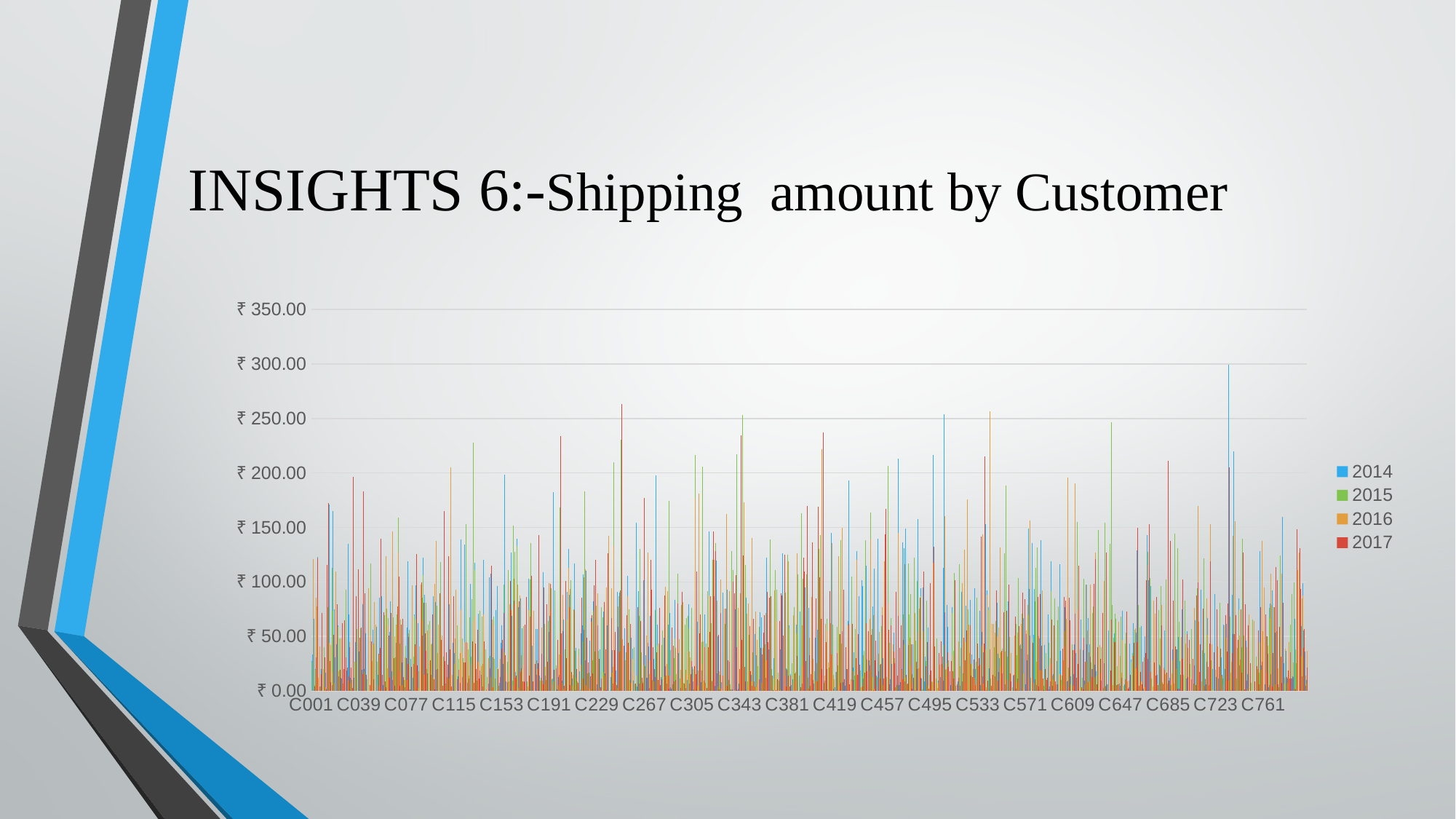

# INSIGHTS 6:-Shipping  amount by Customer

### Chart

| Category | 2014 | 2015 | 2016 | 2017 |
|---|---|---|---|---|
| C001 | 27.23 | 26.55 | 0.5 | None |
| C002 | 33.29 | 2.38 | 121.19 | None |
| C003 | 65.88 | 0.7 | 5.2 | 4.0 |
| C004 | 19.76 | 19.35 | 85.54 | 30.5 |
| C005 | 31.46 | 19.33 | 77.55 | 121.38 |
| C006 | 122.73 | 2.01 | 11.89 | None |
| C007 | None | None | 40.7 | 3.99 |
| C008 | None | 3.92 | None | 15.49 |
| C009 | 19.99 | None | 4.99 | 71.39 |
| C010 | None | None | 20.35 | None |
| C011 | 5.99 | 40.36 | 3.49 | 30.81 |
| C012 | 17.02 | 1.99 | 3.68 | 0.99 |
| C013 | 2.19 | 104.34 | 7.95 | 115.33 |
| C014 | 66.63 | 76.62 | 5.51 | 172.25 |
| C015 | 171.07 | None | 44.18 | 27.55 |
| C016 | None | None | 42.33 | 8.18 |
| C017 | None | 113.0 | 17.68 | 5.63 |
| C018 | 165.0 | 73.48 | 5.09 | 51.13 |
| C019 | 74.61 | 7.62 | None | None |
| C020 | 30.8 | 7.2 | 109.44 | None |
| C021 | 42.99 | 20.39 | 5.0 | 79.73 |
| C022 | 60.41 | 58.59 | 17.85 | 13.08 |
| C023 | 5.69 | 48.2 | None | 19.49 |
| C024 | 3.5 | 9.03 | 47.81 | 11.89 |
| C025 | 11.22 | None | 12.21 | 62.19 |
| C026 | None | 6.44 | 5.12 | 20.28 |
| C027 | 5.47 | None | 1.49 | 64.78 |
| C028 | None | 92.8 | 14.72 | 30.43 |
| C029 | 18.81 | None | 7.17 | 21.09 |
| C030 | 135.25 | 9.78 | 9.52 | 13.24 |
| C031 | 69.89 | None | 44.51 | 40.06 |
| C032 | 12.27 | 7.45 | None | 21.28 |
| C033 | None | 10.33 | None | 2.77 |
| C034 | 41.33 | 10.37 | 3.97 | 196.14 |
| C035 | 12.06 | 26.71 | 10.48 | None |
| C036 | 44.96 | 26.47 | None | 87.12 |
| C037 | None | 56.95 | None | None |
| C038 | None | 50.39 | 11.55 | 111.8 |
| C039 | 36.09 | None | 19.99 | 48.8 |
| C040 | 23.62 | 57.27 | 1.0 | 58.2 |
| C041 | 19.56 | None | None | 15.25 |
| C042 | 79.49 | 5.26 | None | 182.91 |
| C043 | 19.99 | 17.96 | None | 89.37 |
| C044 | 53.03 | None | 0.99 | 14.46 |
| C045 | 10.39 | 10.78 | None | None |
| C046 | None | 11.22 | 94.51 | None |
| C047 | None | None | 4.0 | 5.57 |
| C048 | 73.93 | 116.65 | 50.82 | 45.51 |
| C049 | None | 21.18 | 27.57 | None |
| C050 | 56.14 | 42.56 | 43.36 | 10.58 |
| C051 | 32.41 | 20.47 | 81.58 | None |
| C052 | None | None | 60.89 | None |
| C053 | 59.04 | 26.84 | 5.77 | None |
| C054 | 14.7 | None | 31.47 | 33.86 |
| C055 | 85.36 | 33.64 | 4.0 | 39.49 |
| C056 | None | None | None | 139.6 |
| C057 | 87.11 | 1.1 | 12.48 | 14.43 |
| C058 | 5.2 | None | 49.16 | 72.46 |
| C059 | 52.3 | 69.77 | 3.62 | 8.64 |
| C060 | 3.3 | 6.5 | 123.48 | 3.68 |
| C061 | 32.69 | 75.6 | 20.86 | None |
| C062 | 45.51 | 67.09 | 60.2 | 50.51 |
| C063 | 54.17 | None | None | 12.28 |
| C064 | 82.43 | 22.75 | 23.32 | 71.75 |
| C065 | 18.18 | None | 146.5 | 9.74 |
| C066 | 67.06 | 67.53 | 13.06 | 30.0 |
| C067 | 22.68 | 5.26 | 50.12 | 5.0 |
| C068 | 9.07 | 30.68 | 60.59 | 44.41 |
| C069 | None | 70.2 | None | 77.51 |
| C070 | 2.98 | 158.87 | 127.28 | 104.76 |
| C071 | None | 43.56 | 18.12 | 4.96 |
| C072 | 28.49 | 65.42 | None | 61.02 |
| C073 | 25.76 | None | 5.5 | 66.37 |
| C074 | 1.99 | None | None | 12.62 |
| C075 | None | 10.15 | 30.52 | 3.14 |
| C076 | 5.03 | 41.14 | None | 30.0 |
| C077 | 58.12 | None | 9.98 | 24.49 |
| C078 | 119.08 | 20.98 | 52.56 | 49.65 |
| C079 | 21.19 | 56.44 | None | 1.25 |
| C080 | 29.61 | None | None | 21.85 |
| C081 | 11.63 | None | 96.75 | None |
| C082 | 11.85 | 31.51 | 0.99 | 24.85 |
| C083 | 69.92 | 68.71 | 1.99 | 42.49 |
| C084 | 97.04 | 65.24 | 40.99 | 125.48 |
| C085 | 63.07 | None | 3.97 | 23.09 |
| C086 | 62.12 | 2.5 | 17.98 | None |
| C087 | 5.37 | 2.5 | 40.86 | None |
| C088 | 22.26 | 91.07 | 97.73 | 99.79 |
| C089 | 49.82 | 85.39 | 64.7 | 51.09 |
| C090 | 121.95 | 106.04 | 50.25 | 80.97 |
| C091 | 88.51 | 12.74 | 14.85 | 52.79 |
| C092 | 0.8 | 80.75 | 31.15 | 36.56 |
| C093 | 6.27 | 19.99 | 55.17 | 16.06 |
| C094 | 19.99 | 61.01 | None | None |
| C095 | 13.99 | 64.15 | 56.95 | 27.98 |
| C096 | 10.09 | 10.92 | 43.08 | 14.41 |
| C097 | 8.08 | 43.55 | 44.7 | 70.33 |
| C098 | 87.1 | 12.45 | None | 10.86 |
| C099 | 34.2 | None | 98.13 | 1.39 |
| C100 | 81.35 | 115.0 | 137.54 | 19.11 |
| C101 | 71.42 | 78.01 | 34.48 | 19.99 |
| C102 | 19.99 | 7.96 | 60.67 | None |
| C103 | None | 1.99 | 3.06 | 89.3 |
| C104 | None | 118.02 | 4.0 | 46.59 |
| C105 | 35.74 | 13.51 | 50.86 | 4.81 |
| C106 | 12.62 | 31.72 | None | 165.29 |
| C107 | 45.53 | 18.31 | None | 27.53 |
| C108 | 6.5 | 6.17 | 17.06 | 35.16 |
| C109 | None | None | 13.01 | 24.25 |
| C110 | None | None | 15.66 | 123.61 |
| C111 | 79.53 | 11.42 | 35.0 | 37.83 |
| C112 | 28.13 | 45.55 | 205.19 | 4.0 |
| C113 | 4.98 | None | 14.59 | None |
| C114 | 44.15 | 7.86 | 5.01 | 87.18 |
| C115 | 34.69 | 24.49 | 47.99 | None |
| C116 | 15.67 | 35.37 | 93.0 | None |
| C117 | None | 60.0 | None | 10.96 |
| C118 | 13.18 | 29.6 | 2.99 | 19.65 |
| C119 | None | None | 35.0 | 7.56 |
| C120 | 139.26 | 3.9 | 74.45 | None |
| C121 | None | 47.92 | 36.27 | 12.72 |
| C122 | 6.85 | 30.28 | 5.21 | 26.34 |
| C123 | 134.22 | 23.88 | 45.02 | 26.36 |
| C124 | 119.88 | 153.32 | 19.55 | 44.83 |
| C125 | None | 32.26 | 43.83 | 7.23 |
| C126 | None | 38.1 | 13.94 | 11.23 |
| C127 | None | 67.19 | 27.1 | None |
| C128 | 98.16 | 31.56 | 24.31 | None |
| C129 | 16.41 | 84.48 | 6.13 | 45.53 |
| C130 | 118.13 | 227.99 | 63.91 | 7.67 |
| C131 | 117.81 | 110.82 | 69.1 | 43.38 |
| C132 | 7.37 | 1.49 | 5.2 | 19.99 |
| C133 | 8.63 | 9.45 | 41.64 | 56.37 |
| C134 | 70.49 | 1.49 | 26.45 | 11.34 |
| C135 | None | 73.75 | 22.8 | 18.86 |
| C136 | None | None | 22.99 | 14.7 |
| C137 | None | 67.96 | 24.82 | 3.87 |
| C138 | 120.17 | None | 69.88 | 45.49 |
| C139 | 24.39 | None | None | None |
| C140 | 19.99 | 38.32 | 1.38 | None |
| C141 | None | 12.84 | 3.28 | None |
| C142 | None | 1.49 | 29.76 | 6.68 |
| C143 | 104.33 | 32.16 | 28.14 | 20.42 |
| C144 | 107.26 | 13.01 | 75.38 | 115.2 |
| C145 | None | 4.5 | 65.56 | 3.37 |
| C146 | 30.49 | 68.01 | 60.2 | None |
| C147 | 9.7 | 29.17 | 11.25 | None |
| C148 | 73.96 | None | None | None |
| C149 | 96.36 | 21.64 | None | 19.99 |
| C150 | None | 5.0 | 1.6 | None |
| C151 | 7.4 | None | 29.48 | 13.01 |
| C152 | 44.41 | None | None | 38.86 |
| C153 | 60.43 | 19.99 | 8.99 | 46.99 |
| C154 | 24.99 | 97.86 | 14.32 | 71.81 |
| C155 | 198.76 | 35.21 | 9.54 | 32.47 |
| C156 | 8.99 | None | 0.5 | None |
| C157 | None | 26.84 | 15.93 | 7.78 |
| C158 | 39.98 | 110.7 | 8.72 | None |
| C159 | 6.35 | 4.2 | 79.47 | 101.07 |
| C160 | 126.95 | 16.72 | 12.36 | 74.28 |
| C161 | 68.98 | 9.35 | 4.48 | None |
| C162 | 84.69 | 151.76 | 102.82 | 82.6 |
| C163 | 21.98 | 127.3 | 79.44 | 12.33 |
| C164 | 17.65 | None | None | 14.14 |
| C165 | 139.32 | 132.7 | 97.72 | None |
| C166 | 76.85 | 2.56 | 20.46 | 82.2 |
| C167 | 79.35 | None | 87.3 | 17.18 |
| C168 | 85.16 | 13.99 | 32.62 | 20.74 |
| C169 | 57.28 | 20.37 | 1.99 | 8.99 |
| C170 | 3.3 | 59.25 | 23.98 | 8.13 |
| C171 | 8.99 | None | 10.16 | 60.72 |
| C172 | None | None | None | 86.12 |
| C173 | 1.99 | 8.79 | 3.99 | None |
| C174 | 102.87 | 67.64 | 74.35 | 14.3 |
| C175 | None | 102.42 | 0.5 | 68.07 |
| C176 | 13.85 | 135.41 | 5.76 | 105.41 |
| C177 | 41.33 | None | None | 8.59 |
| C178 | 23.68 | 10.72 | 73.47 | None |
| C179 | None | None | None | 24.49 |
| C180 | 57.05 | None | 28.18 | 14.72 |
| C181 | 56.73 | 5.58 | 19.99 | 25.48 |
| C182 | 5.0 | 8.6 | 10.12 | 143.18 |
| C183 | 13.99 | None | 9.18 | None |
| C184 | None | 11.93 | 58.19 | 34.2 |
| C185 | 2.87 | None | 9.69 | 5.72 |
| C186 | 108.69 | 18.99 | 29.63 | 94.58 |
| C187 | 14.1 | 61.21 | 21.95 | 14.03 |
| C188 | 8.99 | None | 10.12 | 79.71 |
| C189 | None | 5.33 | 8.36 | 26.48 |
| C190 | 4.95 | 64.17 | 98.75 | 54.02 |
| C191 | 68.69 | None | 54.69 | 98.2 |
| C192 | 9.2 | 94.47 | 74.42 | None |
| C193 | 10.46 | 11.16 | 5.97 | None |
| C194 | 182.63 | 8.99 | None | 19.26 |
| C195 | 20.33 | 91.93 | None | None |
| C196 | 14.14 | 23.13 | None | 20.45 |
| C197 | 1.39 | None | None | 46.59 |
| C198 | 12.93 | 5.3 | 33.58 | 14.44 |
| C199 | 114.08 | 168.34 | 24.0 | 233.61 |
| C200 | None | None | 1.25 | 52.67 |
| C201 | 9.24 | 7.37 | 88.5 | 54.95 |
| C202 | 65.53 | None | 1.82 | 4.51 |
| C203 | 1.99 | 37.96 | 6.28 | 100.63 |
| C204 | 8.39 | None | 4.72 | 30.34 |
| C205 | 90.79 | 65.43 | None | None |
| C206 | 130.56 | 5.87 | 112.9 | 77.1 |
| C207 | 88.2 | 16.21 | 93.65 | 5.66 |
| C208 | 72.17 | 101.71 | 16.6 | 17.48 |
| C209 | 11.59 | 4.39 | 14.76 | None |
| C210 | 35.84 | 74.94 | None | 74.01 |
| C211 | 116.64 | 36.72 | 5.22 | 0.7 |
| C212 | 39.38 | 11.98 | 5.33 | 20.1 |
| C213 | 2.05 | 8.51 | None | 7.42 |
| C214 | None | 38.83 | 32.48 | None |
| C215 | 17.85 | None | 1.25 | None |
| C216 | 52.9 | 23.76 | 78.31 | 85.63 |
| C217 | 60.38 | 45.33 | 2.77 | 11.37 |
| C218 | 107.12 | 47.02 | 103.93 | 56.02 |
| C219 | 7.18 | 182.88 | 111.37 | 28.16 |
| C220 | 110.34 | None | 5.28 | 48.55 |
| C221 | None | 16.28 | None | 26.3 |
| C222 | 19.75 | 16.41 | 2.99 | None |
| C223 | 46.19 | 2.03 | 1.49 | 13.49 |
| C224 | 66.7 | 18.2 | 63.68 | 69.67 |
| C225 | 37.71 | 28.3 | 6.71 | 16.16 |
| C226 | 81.92 | 73.65 | 89.38 | 97.23 |
| C227 | None | 35.83 | 42.07 | 120.45 |
| C228 | 22.49 | 78.36 | 11.53 | None |
| C229 | 5.83 | 7.25 | 89.3 | 59.98 |
| C230 | 11.25 | 36.61 | 10.07 | 29.45 |
| C231 | 38.41 | 1.23 | 1.49 | 3.3 |
| C232 | 18.04 | 76.71 | 8.95 | 11.61 |
| C233 | None | 67.18 | 13.18 | None |
| C234 | 73.05 | 17.42 | 10.05 | 81.24 |
| C235 | 16.17 | 13.99 | None | 37.93 |
| C236 | 22.82 | None | 94.7 | 0.7 |
| C237 | 60.2 | None | None | 125.95 |
| C238 | 6.15 | 8.33 | 142.62 | None |
| C239 | None | 0.94 | None | None |
| C240 | 12.59 | 24.01 | 94.02 | 66.58 |
| C241 | 37.19 | 16.9 | 21.8 | 6.64 |
| C242 | 36.61 | 209.7 | 133.16 | 37.18 |
| C243 | None | 25.25 | None | 54.19 |
| C244 | 18.9 | 8.32 | None | 5.16 |
| C245 | 91.05 | 2.5 | 77.22 | 58.51 |
| C246 | 61.26 | 15.75 | 86.7 | 35.99 |
| C247 | 90.12 | None | 5.94 | 92.27 |
| C248 | 51.37 | 230.76 | 170.22 | 263.18 |
| C249 | 47.73 | 3.5 | 47.72 | None |
| C250 | 29.84 | 26.7 | None | 41.47 |
| C251 | 57.47 | 17.08 | 28.27 | None |
| C252 | 33.07 | 35.73 | None | 69.18 |
| C253 | 105.85 | 37.81 | 87.2 | 44.3 |
| C254 | 26.97 | 74.64 | 40.97 | None |
| C255 | 4.0 | 10.28 | 48.17 | 61.76 |
| C256 | 48.95 | 5.99 | 7.24 | None |
| C257 | 39.06 | 6.38 | 29.19 | None |
| C258 | 9.47 | 40.39 | 17.48 | None |
| C259 | None | 6.47 | 4.98 | 6.89 |
| C260 | 154.5 | 13.99 | None | None |
| C261 | 3.8 | 1.99 | 34.35 | 77.09 |
| C262 | 91.69 | 68.76 | 2.99 | 6.72 |
| C263 | 129.54 | 130.45 | 11.47 | 63.96 |
| C264 | 11.1 | 35.51 | None | 11.86 |
| C265 | None | 7.92 | None | 6.62 |
| C266 | 101.69 | 24.19 | 59.16 | 177.36 |
| C267 | None | 23.04 | 21.03 | None |
| C268 | 32.64 | 19.99 | 50.57 | 11.85 |
| C269 | 12.06 | 63.05 | 126.87 | 44.0 |
| C270 | 40.82 | None | 15.73 | 2.74 |
| C271 | 68.84 | 22.75 | 27.78 | 119.96 |
| C272 | 35.58 | 15.16 | 2.5 | 92.66 |
| C273 | None | 10.23 | None | 40.01 |
| C274 | 29.18 | 8.83 | None | 19.99 |
| C275 | 51.76 | 74.07 | 2.99 | 12.98 |
| C276 | 197.6 | None | None | 35.58 |
| C277 | 60.56 | 41.4 | 4.08 | 9.87 |
| C278 | 26.04 | 11.54 | 43.75 | 76.45 |
| C279 | 40.35 | None | 3.5 | 5.6 |
| C280 | 12.71 | 42.0 | 3.99 | 10.43 |
| C281 | 22.17 | 55.43 | None | None |
| C282 | 48.98 | 5.74 | 13.28 | 87.31 |
| C283 | None | 5.37 | 95.87 | 22.85 |
| C284 | None | 13.99 | 24.49 | 6.47 |
| C285 | None | 5.01 | 91.29 | 13.99 |
| C286 | 60.86 | 174.28 | 19.84 | 1.99 |
| C287 | 71.16 | 37.53 | 14.04 | 3.37 |
| C288 | 1.99 | None | 2.99 | 58.0 |
| C289 | None | 6.22 | None | 41.12 |
| C290 | None | 30.29 | 0.81 | 8.98 |
| C291 | 83.67 | 48.14 | 39.48 | 9.71 |
| C292 | None | 15.45 | None | None |
| C293 | None | 107.28 | 48.01 | 80.31 |
| C294 | 34.9 | 1.99 | 47.78 | None |
| C295 | None | 11.21 | 19.46 | 2.85 |
| C296 | 20.63 | 78.63 | 11.7 | 90.7 |
| C297 | 24.0 | 7.57 | 81.65 | None |
| C298 | 1.48 | 7.67 | None | 6.97 |
| C299 | 24.49 | 60.61 | 19.5 | 2.5 |
| C300 | 15.02 | 66.52 | 15.56 | None |
| C301 | 10.21 | 68.94 | 36.02 | None |
| C302 | 79.6 | 57.39 | 36.34 | 6.75 |
| C303 | None | 15.68 | 30.88 | 15.33 |
| C304 | 11.09 | 76.33 | None | 27.52 |
| C305 | 22.09 | 19.99 | 11.88 | 8.99 |
| C306 | None | 1.5 | 7.18 | 22.65 |
| C307 | 24.58 | 216.77 | 176.41 | 15.67 |
| C308 | 10.19 | 62.58 | 6.5 | 109.4 |
| C309 | 63.67 | 4.79 | 18.53 | None |
| C310 | 44.47 | 9.98 | 180.99 | 52.8 |
| C311 | 13.99 | 52.2 | None | 70.41 |
| C312 | 8.1 | 45.04 | 24.86 | 18.99 |
| C313 | 140.45 | 205.78 | 45.34 | None |
| C314 | None | 7.18 | 9.68 | 39.82 |
| C315 | 70.04 | 7.08 | 6.67 | None |
| C316 | 2.5 | 43.32 | None | 2.5 |
| C317 | None | 91.62 | 16.84 | 40.3 |
| C318 | 146.63 | 19.99 | 87.36 | 53.9 |
| C319 | 41.22 | 19.99 | 41.57 | 86.75 |
| C320 | 24.93 | 62.32 | 9.58 | 9.03 |
| C321 | None | 120.11 | None | 146.13 |
| C322 | 20.44 | 88.37 | 120.3 | 86.84 |
| C323 | 4.98 | 135.63 | 33.34 | 128.42 |
| C324 | 119.36 | None | 82.73 | 15.86 |
| C325 | 49.83 | 4.0 | None | 51.28 |
| C326 | None | 6.83 | 17.86 | 1.49 |
| C327 | None | 15.01 | 102.36 | 71.24 |
| C328 | 8.23 | None | 1.99 | None |
| C329 | 90.38 | 8.99 | None | 13.89 |
| C330 | None | 10.98 | 75.78 | None |
| C331 | 14.0 | 61.74 | 23.68 | 75.53 |
| C332 | 44.24 | 101.6 | 162.22 | 4.98 |
| C333 | 92.85 | 1.99 | None | 28.28 |
| C334 | 0.5 | 9.99 | 91.67 | 26.5 |
| C335 | 0.99 | 6.22 | None | 1.34 |
| C336 | None | 128.32 | None | None |
| C337 | 1.49 | 111.02 | None | 100.42 |
| C338 | None | None | None | 89.72 |
| C339 | 75.05 | None | 0.5 | 106.21 |
| C340 | 45.75 | 217.17 | 3.46 | 40.15 |
| C341 | 0.5 | None | 76.46 | 1.99 |
| C342 | 6.99 | None | None | 20.35 |
| C343 | None | 43.57 | 89.85 | 234.53 |
| C344 | 18.98 | 2.99 | 8.86 | 46.77 |
| C345 | 24.49 | 253.26 | 76.61 | 124.29 |
| C346 | 107.0 | 27.95 | 173.08 | 22.14 |
| C347 | 93.67 | 115.4 | 6.16 | 8.99 |
| C348 | 85.59 | None | 70.83 | None |
| C349 | 5.89 | 8.68 | 80.14 | None |
| C350 | None | 51.51 | 4.86 | 59.6 |
| C351 | None | 2.79 | 13.33 | 17.84 |
| C352 | 14.67 | 8.93 | 140.2 | 5.0 |
| C353 | 14.15 | 35.58 | 8.34 | 66.13 |
| C354 | None | None | 8.46 | 3.85 |
| C355 | 52.42 | 10.48 | 72.81 | None |
| C356 | 33.0 | 3.52 | 46.73 | None |
| C357 | None | 22.86 | 5.83 | None |
| C358 | 32.14 | 58.83 | 2.5 | 11.02 |
| C359 | 72.44 | None | 25.54 | 39.15 |
| C360 | 67.74 | 7.37 | 33.17 | 33.31 |
| C361 | None | None | 39.61 | 53.43 |
| C362 | 9.58 | 33.24 | 11.35 | 69.18 |
| C363 | 34.52 | 42.48 | 71.71 | 11.99 |
| C364 | 122.28 | None | 28.39 | 90.61 |
| C365 | None | 15.76 | None | 44.8 |
| C366 | 38.25 | None | 4.99 | 85.6 |
| C367 | 88.36 | 138.99 | 26.77 | 86.86 |
| C368 | 5.81 | 19.99 | None | 14.36 |
| C369 | 1.35 | None | None | 0.7 |
| C370 | 29.87 | 11.36 | 92.5 | None |
| C371 | 39.9 | 110.93 | 5.45 | 0.7 |
| C372 | 4.69 | 93.01 | 64.0 | 10.54 |
| C373 | 6.5 | 16.52 | 0.49 | None |
| C374 | None | 9.25 | None | 64.06 |
| C375 | 38.29 | 1.49 | None | 89.25 |
| C376 | None | 4.5 | 54.31 | 87.51 |
| C377 | 126.03 | 10.38 | None | 51.12 |
| C378 | None | None | 102.12 | 124.81 |
| C379 | 36.61 | 90.34 | 13.98 | 4.32 |
| C380 | 20.89 | 19.97 | None | 19.7 |
| C381 | 5.33 | 124.71 | 118.62 | 14.25 |
| C382 | 60.25 | 57.56 | 13.01 | 3.99 |
| C383 | 15.52 | None | None | 13.99 |
| C384 | 5.5 | 25.61 | 7.4 | None |
| C385 | 10.66 | None | 69.64 | None |
| C386 | 15.58 | 76.92 | 2.5 | 16.08 |
| C387 | None | 17.13 | 9.45 | None |
| C388 | 60.53 | 52.77 | 126.18 | 32.04 |
| C389 | 39.17 | 107.11 | None | None |
| C390 | None | 1.92 | 14.3 | 1.0 |
| C391 | 73.02 | None | None | 3.6 |
| C392 | 43.38 | 163.13 | 60.0 | 6.83 |
| C393 | 32.45 | 102.65 | 22.88 | 122.12 |
| C394 | 56.19 | 27.88 | 54.31 | 109.52 |
| C395 | 95.06 | 13.64 | None | 27.36 |
| C396 | 94.59 | 107.21 | 11.51 | 169.63 |
| C397 | 8.85 | 7.44 | 11.99 | 1.99 |
| C398 | 76.06 | 13.8 | 48.71 | 32.45 |
| C399 | None | 5.03 | None | 15.53 |
| C400 | 20.38 | None | 86.52 | 136.13 |
| C401 | 26.24 | 29.72 | 28.41 | 9.83 |
| C402 | 6.5 | 18.06 | 6.05 | None |
| C403 | 49.0 | 9.46 | 43.74 | 84.8 |
| C404 | None | 1.99 | 25.51 | 8.37 |
| C405 | 56.46 | 127.85 | 52.01 | 169.14 |
| C406 | 20.3 | 130.47 | 96.57 | 103.99 |
| C407 | 8.99 | 142.83 | 15.11 | 66.13 |
| C408 | 59.03 | None | 221.76 | 19.99 |
| C409 | 0.99 | 27.53 | None | 237.25 |
| C410 | None | 7.37 | 13.74 | 9.49 |
| C411 | 11.42 | None | 61.63 | 44.48 |
| C412 | 2.83 | 65.86 | 55.73 | 19.99 |
| C413 | None | 1.43 | 26.22 | None |
| C414 | 18.7 | 21.68 | 1.49 | 91.52 |
| C415 | 28.94 | 39.56 | 62.22 | 33.3 |
| C416 | 145.09 | 4.97 | 135.55 | None |
| C417 | None | 61.0 | 14.49 | 1.99 |
| C418 | None | 8.96 | 10.51 | None |
| C419 | 3.3 | None | 17.36 | None |
| C420 | 17.44 | 58.87 | 37.46 | 34.7 |
| C421 | None | 23.69 | 123.61 | None |
| C422 | 25.49 | 51.94 | 4.8 | 51.93 |
| C423 | 3.6 | 138.22 | None | 7.07 |
| C424 | 10.63 | 43.42 | 149.67 | 54.83 |
| C425 | 7.96 | None | None | 92.97 |
| C426 | 28.17 | None | 5.92 | 11.03 |
| C427 | 4.9 | 8.99 | 4.86 | 39.95 |
| C428 | 20.37 | None | 4.47 | 20.1 |
| C429 | 64.2 | 14.94 | 59.98 | 61.5 |
| C430 | 193.28 | None | 2.03 | 5.92 |
| C431 | None | None | 11.02 | None |
| C432 | None | 105.2 | 8.68 | 61.8 |
| C433 | 21.38 | 7.96 | 18.04 | 9.76 |
| C434 | 35.48 | 13.99 | None | None |
| C435 | None | 57.02 | 1.99 | 30.24 |
| C436 | 127.97 | 12.82 | 120.57 | 14.78 |
| C437 | None | 50.9 | None | 51.94 |
| C438 | 86.66 | 17.51 | 19.99 | 23.84 |
| C439 | None | 18.93 | 3.68 | None |
| C440 | 101.24 | 13.72 | 7.31 | 3.99 |
| C441 | 96.56 | 3.98 | 32.52 | 11.22 |
| C442 | None | 36.61 | 1.49 | 16.89 |
| C443 | 61.55 | 138.25 | 0.94 | 62.4 |
| C444 | 115.11 | 28.53 | 1.49 | 18.04 |
| C445 | None | None | 36.9 | 54.67 |
| C446 | 28.18 | 18.97 | 65.86 | 23.21 |
| C447 | 36.68 | 163.54 | 139.57 | 51.36 |
| C448 | 23.67 | 27.1 | 56.53 | None |
| C449 | 77.71 | 12.95 | 69.64 | 0.5 |
| C450 | 112.12 | None | 1.99 | 28.12 |
| C451 | 5.53 | None | None | 45.98 |
| C452 | 13.81 | 12.9 | 4.5 | None |
| C453 | 139.3 | None | 34.42 | 17.81 |
| C454 | 47.5 | 39.0 | 54.09 | 11.15 |
| C455 | 23.96 | None | None | 24.49 |
| C456 | 4.99 | 59.43 | 76.99 | 69.28 |
| C457 | 29.9 | 5.08 | None | 11.33 |
| C458 | 5.37 | 78.17 | 118.85 | 143.52 |
| C459 | 2.89 | 50.56 | None | 167.35 |
| C460 | 9.98 | 12.66 | None | None |
| C461 | 58.64 | 206.26 | 80.6 | 56.17 |
| C462 | None | 44.03 | 23.35 | 6.22 |
| C463 | 10.75 | 66.53 | 18.7 | 60.16 |
| C464 | 24.71 | None | None | None |
| C465 | 0.76 | 42.9 | 43.1 | 36.4 |
| C466 | 53.21 | 29.76 | 11.16 | 25.19 |
| C467 | None | 3.54 | None | 91.0 |
| C468 | 2.5 | 5.5 | None | 13.99 |
| C469 | 213.19 | 4.49 | 145.25 | 68.84 |
| C470 | 5.59 | 7.92 | 13.38 | 39.51 |
| C471 | 7.98 | None | 14.3 | 60.37 |
| C472 | 19.96 | 4.99 | 19.72 | 10.98 |
| C473 | 136.17 | 70.14 | 65.57 | 46.57 |
| C474 | 130.74 | 42.77 | 116.41 | 8.99 |
| C475 | 148.77 | 12.75 | 5.3 | 14.63 |
| C476 | None | 0.7 | 6.28 | 6.86 |
| C477 | 0.7 | 116.95 | 46.27 | 42.29 |
| C478 | None | 70.2 | 48.68 | None |
| C479 | 8.4 | 88.94 | 22.72 | 42.55 |
| C480 | None | 15.5 | 7.57 | 1.99 |
| C481 | 42.52 | 10.63 | None | 12.05 |
| C482 | 48.72 | 122.39 | 71.8 | 0.94 |
| C483 | None | 46.4 | 2.5 | 27.04 |
| C484 | 17.8 | 100.99 | 54.01 | 19.75 |
| C485 | 157.53 | 0.7 | 20.92 | None |
| C486 | 33.29 | 13.11 | 75.81 | 85.86 |
| C487 | 94.1 | 86.61 | 47.55 | 11.91 |
| C488 | 11.06 | 1.35 | None | None |
| C489 | 94.91 | 55.1 | 52.2 | 109.53 |
| C490 | 8.59 | None | None | None |
| C491 | 31.3 | 27.73 | 5.86 | 22.72 |
| C492 | 75.17 | 83.03 | 1.99 | 44.5 |
| C493 | 58.12 | 4.75 | None | 1.99 |
| C494 | None | 14.93 | 9.27 | 99.19 |
| C495 | 48.33 | 5.25 | None | 18.74 |
| C496 | None | 8.99 | 8.02 | None |
| C497 | 216.74 | 47.03 | 117.58 | 132.55 |
| C498 | 12.51 | 4.27 | 8.67 | 40.97 |
| C499 | None | None | 11.18 | None |
| C500 | 0.96 | 48.42 | 2.5 | None |
| C501 | 9.69 | None | 7.29 | 35.0 |
| C502 | 21.56 | None | 23.99 | None |
| C503 | 12.39 | None | 9.98 | 45.62 |
| C504 | 17.82 | None | 25.07 | 31.69 |
| C505 | 113.22 | 42.04 | 21.31 | 9.45 |
| C506 | 253.58 | 6.19 | 160.61 | 72.32 |
| C507 | 7.98 | 19.59 | 20.24 | None |
| C508 | 79.06 | 25.51 | 13.64 | 35.17 |
| C509 | 58.59 | 28.29 | 10.25 | 22.34 |
| C510 | None | None | 4.39 | 18.22 |
| C511 | 5.3 | None | None | 27.57 |
| C512 | 77.0 | 71.21 | 32.77 | 18.3 |
| C513 | None | 36.56 | 6.99 | 11.23 |
| C514 | None | 108.43 | None | 101.86 |
| C515 | None | 4.9 | None | None |
| C516 | 5.5 | 6.5 | 0.7 | 5.48 |
| C517 | 8.99 | 17.48 | 45.13 | 11.8 |
| C518 | 31.33 | 116.52 | 22.91 | 5.03 |
| C519 | 11.93 | 4.62 | 39.17 | None |
| C520 | 91.08 | 6.7 | 98.98 | 8.88 |
| C521 | 15.97 | 15.1 | None | 48.55 |
| C522 | 28.36 | 6.88 | 129.55 | 27.94 |
| C523 | 78.07 | 45.08 | 7.59 | 55.69 |
| C524 | 32.09 | 25.93 | 175.65 | None |
| C525 | 8.99 | 75.18 | 60.65 | None |
| C526 | 33.49 | 17.53 | 34.46 | 59.87 |
| C527 | 83.65 | None | 24.87 | 14.09 |
| C528 | 33.34 | 24.7 | None | 13.05 |
| C529 | 5.14 | None | 19.99 | 28.81 |
| C530 | 94.24 | None | 12.34 | 5.26 |
| C531 | 19.99 | 26.53 | 9.69 | None |
| C532 | 27.28 | 85.85 | 25.56 | 43.59 |
| C533 | None | 9.47 | 22.96 | 30.15 |
| C534 | 73.61 | 5.99 | None | 24.18 |
| C535 | 5.48 | 27.99 | 3.3 | 141.56 |
| C536 | 53.94 | 41.51 | 143.8 | 13.45 |
| C537 | 35.28 | 2.5 | 7.01 | 43.51 |
| C538 | None | None | 39.79 | 214.91 |
| C539 | 153.13 | 38.32 | 3.14 | 0.83 |
| C540 | 92.35 | 5.42 | 88.47 | 9.32 |
| C541 | 77.11 | 74.4 | None | None |
| C542 | 21.06 | 7.62 | 256.52 | 38.26 |
| C543 | 5.92 | 11.25 | None | 5.0 |
| C544 | None | None | 61.48 | 14.49 |
| C545 | 5.79 | 21.55 | 61.69 | None |
| C546 | 0.7 | 40.2 | 53.69 | 13.57 |
| C547 | 13.66 | 64.37 | None | 92.04 |
| C548 | 80.84 | 9.54 | 49.82 | 9.08 |
| C549 | 34.0 | 38.94 | 57.86 | 17.36 |
| C550 | 29.75 | None | 131.52 | None |
| C551 | 29.65 | 35.5 | 22.18 | 36.63 |
| C552 | 5.83 | 38.68 | 35.5 | 16.29 |
| C553 | None | 32.41 | 26.89 | 72.13 |
| C554 | 5.86 | 126.5 | 36.14 | 5.89 |
| C555 | 49.08 | 188.65 | 10.36 | 73.58 |
| C556 | 57.9 | 31.57 | 9.8 | None |
| C557 | 81.9 | None | 12.45 | 97.84 |
| C558 | 9.54 | 49.6 | None | 15.82 |
| C559 | 20.45 | 19.99 | 35.0 | 8.77 |
| C560 | None | 3.04 | None | None |
| C561 | 14.0 | None | None | 14.56 |
| C562 | 26.31 | 35.65 | 50.53 | 68.46 |
| C563 | 7.03 | 61.25 | 7.75 | 1.99 |
| C564 | 1.17 | 32.44 | 53.19 | 11.2 |
| C565 | 102.24 | 103.77 | 7.77 | 59.47 |
| C566 | 14.41 | 41.62 | None | None |
| C567 | 42.91 | None | 61.45 | 38.55 |
| C568 | 67.34 | 71.03 | 28.02 | 90.15 |
| C569 | 67.17 | 16.0 | 3.04 | None |
| C570 | None | 18.34 | None | 83.96 |
| C571 | 5.74 | 5.46 | 55.3 | 51.96 |
| C572 | 28.06 | None | 78.57 | 33.1 |
| C573 | 149.08 | 69.64 | 11.51 | None |
| C574 | 93.28 | 54.32 | 156.08 | 50.61 |
| C575 | None | 12.31 | None | None |
| C576 | 135.54 | 48.48 | 13.0 | 44.03 |
| C577 | 51.36 | 5.92 | 7.23 | None |
| C578 | 93.83 | 82.18 | 3.68 | 10.76 |
| C579 | 15.04 | 112.6 | 27.06 | 5.29 |
| C580 | 13.09 | 131.79 | None | 86.3 |
| C581 | 33.47 | 23.23 | 49.91 | 3.87 |
| C582 | 48.3 | 19.17 | 75.59 | 89.02 |
| C583 | 138.54 | 11.1 | 18.66 | 41.37 |
| C584 | 11.56 | 27.03 | 91.93 | 11.23 |
| C585 | None | 4.81 | None | 0.7 |
| C586 | 42.11 | 10.56 | None | 19.99 |
| C587 | 1.49 | 34.84 | None | 9.73 |
| C588 | None | 8.01 | None | 11.98 |
| C589 | 69.99 | 44.21 | 23.57 | 1.49 |
| C590 | 4.0 | None | 30.09 | 8.99 |
| C591 | 119.05 | 91.28 | 25.42 | 65.46 |
| C592 | 18.21 | 9.86 | 14.19 | 4.93 |
| C593 | 15.56 | 10.55 | 41.2 | 59.93 |
| C594 | 20.98 | 85.06 | 9.65 | 8.82 |
| C595 | None | 5.14 | 5.72 | None |
| C596 | 27.56 | 64.91 | 28.83 | 5.8 |
| C597 | 21.44 | 77.41 | None | None |
| C598 | 116.13 | None | 15.55 | 15.01 |
| C599 | 36.62 | 10.13 | 5.48 | None |
| C600 | None | 13.98 | 18.7 | 38.99 |
| C601 | 3.69 | None | 27.92 | 86.33 |
| C602 | 76.58 | 54.73 | 41.24 | 83.07 |
| C603 | None | 66.03 | None | None |
| C604 | 8.38 | None | 195.71 | 9.28 |
| C605 | None | 21.5 | 3.14 | 85.56 |
| C606 | None | 12.08 | 10.34 | 64.65 |
| C607 | 13.19 | 5.83 | None | None |
| C608 | 9.99 | 42.88 | None | 37.36 |
| C609 | 15.5 | None | 4.93 | 37.43 |
| C610 | 42.81 | 59.08 | 190.24 | 70.59 |
| C611 | 35.0 | None | 1.9 | 11.95 |
| C612 | 82.14 | 154.85 | 75.01 | 24.49 |
| C613 | 28.64 | 19.99 | None | 115.12 |
| C614 | None | None | 38.34 | None |
| C615 | 65.28 | 3.17 | None | 3.16 |
| C616 | None | 12.19 | 0.7 | 1.49 |
| C617 | 37.24 | 103.1 | 0.99 | 48.45 |
| C618 | 9.68 | 6.28 | None | 26.9 |
| C619 | 97.72 | 26.95 | 97.52 | 42.45 |
| C620 | 6.71 | 14.72 | 55.47 | 7.87 |
| C621 | 66.92 | 14.8 | 35.54 | None |
| C622 | 42.68 | 8.74 | 97.77 | 31.55 |
| C623 | 7.64 | 26.22 | None | 12.99 |
| C624 | 19.99 | 71.52 | None | 19.99 |
| C625 | 20.98 | 77.42 | 22.3 | 98.11 |
| C626 | 23.78 | 12.13 | 127.22 | 121.04 |
| C627 | 17.95 | 14.0 | 3.69 | 6.04 |
| C628 | 5.99 | 34.9 | 7.69 | 39.97 |
| C629 | 77.18 | 147.68 | 0.7 | None |
| C630 | None | None | 41.88 | 29.66 |
| C631 | 19.99 | 40.11 | 16.45 | 9.6 |
| C632 | None | 19.41 | 4.5 | 71.77 |
| C633 | None | 2.99 | 101.08 | 25.3 |
| C634 | 14.44 | 154.15 | None | 4.2 |
| C635 | 4.84 | 11.47 | 56.68 | 127.17 |
| C636 | 5.74 | None | 6.03 | None |
| C637 | 55.49 | None | None | None |
| C638 | 109.86 | 134.67 | 10.0 | 18.57 |
| C639 | None | 246.53 | None | 65.77 |
| C640 | 60.99 | 78.87 | 5.57 | None |
| C641 | 36.59 | 48.55 | 2.99 | 44.92 |
| C642 | 53.06 | 70.82 | 10.86 | 45.0 |
| C643 | None | 66.27 | None | 5.34 |
| C644 | 8.17 | 22.49 | None | 6.22 |
| C645 | 48.13 | 31.83 | 63.54 | None |
| C646 | 6.98 | None | 31.99 | 4.97 |
| C647 | 1.95 | 68.01 | 16.43 | 12.3 |
| C648 | 73.27 | None | 46.75 | None |
| C649 | 2.87 | 4.98 | 0.7 | None |
| C650 | 6.06 | 43.56 | 8.16 | 10.48 |
| C651 | 45.08 | 53.26 | None | 72.9 |
| C652 | 7.02 | 1.99 | 8.99 | 1.99 |
| C653 | None | 2.25 | 9.45 | 3.16 |
| C654 | 43.77 | None | 11.08 | 14.71 |
| C655 | 28.85 | 26.85 | None | None |
| C656 | None | 35.0 | None | 32.13 |
| C657 | 62.48 | 3.04 | 11.18 | 44.15 |
| C658 | 8.99 | 56.14 | 57.22 | None |
| C659 | 53.69 | 1.99 | 20.87 | 44.48 |
| C660 | 129.08 | 110.82 | 77.08 | 149.96 |
| C661 | 17.52 | 78.78 | None | 4.99 |
| C662 | 42.16 | 58.2 | 24.75 | 17.29 |
| C663 | 59.29 | 5.66 | 8.49 | 6.35 |
| C664 | None | 0.99 | None | 26.94 |
| C665 | 1.99 | None | 30.52 | None |
| C666 | 50.25 | None | 3.05 | 34.95 |
| C667 | 74.21 | 64.66 | 26.07 | 101.75 |
| C668 | 142.7 | 127.52 | 115.43 | 29.22 |
| C669 | 101.58 | None | 10.29 | 152.83 |
| C670 | None | 103.45 | 28.74 | 17.63 |
| C671 | 96.4 | 11.08 | None | None |
| C672 | None | None | 4.2 | None |
| C673 | 19.43 | None | 83.0 | 26.09 |
| C674 | 15.29 | 44.49 | 70.63 | 13.98 |
| C675 | None | 75.99 | 7.9 | 86.27 |
| C676 | 14.7 | 6.68 | None | 5.14 |
| C677 | 22.05 | 74.3 | 19.99 | None |
| C678 | 24.23 | 18.46 | 48.05 | 22.55 |
| C679 | 38.9 | 95.97 | 78.52 | 60.0 |
| C680 | 1.49 | 7.93 | 6.97 | 6.22 |
| C681 | 1.39 | 14.78 | 21.63 | 19.69 |
| C682 | 55.63 | 8.99 | 15.52 | None |
| C683 | 2.85 | 102.12 | 0.7 | 16.99 |
| C684 | 6.07 | None | 6.71 | 211.12 |
| C685 | 13.89 | None | 6.92 | 9.54 |
| C686 | 12.0 | 14.7 | 20.96 | 137.47 |
| C687 | None | 5.27 | 16.23 | None |
| C688 | 38.03 | 27.94 | 11.68 | 82.55 |
| C689 | 30.98 | 3.37 | 6.88 | None |
| C690 | 0.99 | 144.41 | 14.7 | 40.76 |
| C691 | 38.0 | 19.99 | 1.14 | 38.37 |
| C692 | 19.99 | 130.92 | None | 1.99 |
| C693 | 49.27 | 63.62 | 1.99 | 2.0 |
| C694 | 27.74 | None | None | 14.52 |
| C695 | None | None | 49.55 | 29.17 |
| C696 | 74.77 | 49.85 | 84.69 | 102.05 |
| C697 | 7.96 | 14.72 | None | None |
| C698 | 79.83 | 82.57 | 43.18 | None |
| C699 | 11.25 | None | None | 51.86 |
| C700 | 54.48 | 9.7 | 39.25 | 12.75 |
| C701 | None | None | None | 46.56 |
| C702 | 9.99 | 24.87 | 13.26 | None |
| C703 | None | 57.08 | None | 10.82 |
| C704 | None | 13.52 | 29.56 | 29.64 |
| C705 | 5.96 | 6.79 | 76.12 | 23.15 |
| C706 | 64.76 | 5.15 | None | 5.43 |
| C707 | None | 58.77 | 6.5 | 87.69 |
| C708 | 73.17 | 93.99 | 169.47 | 99.5 |
| C709 | 25.19 | 4.86 | 63.3 | 17.36 |
| C710 | 37.76 | None | 6.74 | 42.86 |
| C711 | 92.75 | None | 8.99 | None |
| C712 | 28.81 | 37.17 | None | 75.73 |
| C713 | 95.47 | 121.41 | None | 4.7 |
| C714 | 34.56 | None | 11.29 | 10.74 |
| C715 | 6.15 | 78.59 | 84.6 | 26.92 |
| C716 | 66.84 | 51.13 | 6.68 | 21.84 |
| C717 | None | 5.03 | 5.5 | 43.71 |
| C718 | 21.07 | 8.8 | 153.24 | 118.64 |
| C719 | 18.99 | 28.14 | 43.11 | None |
| C720 | 19.99 | 1.2 | None | None |
| C721 | None | 30.0 | 12.68 | 35.41 |
| C722 | 88.54 | 7.69 | 19.19 | None |
| C723 | 12.55 | None | None | 74.95 |
| C724 | 5.0 | 9.34 | 40.94 | None |
| C725 | 11.09 | 2.99 | 3.99 | 22.18 |
| C726 | None | 81.06 | 32.61 | 38.75 |
| C727 | 30.88 | 13.99 | 1.49 | 14.82 |
| C728 | None | 11.05 | 5.67 | None |
| C729 | 60.5 | 41.66 | 59.88 | None |
| C730 | 19.99 | None | 8.85 | 69.23 |
| C731 | 61.41 | 48.57 | 9.09 | 35.9 |
| C732 | 2.5 | 5.2 | 78.37 | 80.37 |
| C733 | 299.33 | 9.09 | 92.38 | 205.29 |
| C734 | 48.78 | 68.18 | 16.53 | 0.71 |
| C735 | 12.82 | 5.74 | 26.96 | 34.56 |
| C736 | 87.98 | 12.62 | 142.39 | 51.82 |
| C737 | 220.1 | None | 26.74 | 51.92 |
| C738 | 90.81 | 43.78 | 155.43 | 69.49 |
| C739 | None | 11.55 | None | None |
| C740 | None | 39.6 | 4.9 | 46.62 |
| C741 | 84.74 | 74.16 | 50.88 | 23.63 |
| C742 | None | None | 28.83 | 74.99 |
| C743 | 19.04 | 39.99 | None | 16.69 |
| C744 | 7.5 | 139.95 | None | 127.19 |
| C745 | None | 50.47 | None | 1.3 |
| C746 | 35.89 | 41.6 | 41.94 | 79.23 |
| C747 | 45.83 | None | 40.0 | 9.18 |
| C748 | 15.72 | 1.99 | 15.68 | 60.0 |
| C749 | 15.59 | 33.85 | 70.27 | None |
| C750 | None | 6.89 | 20.0 | 25.1 |
| C751 | None | 7.53 | None | None |
| C752 | 28.11 | 65.48 | None | None |
| C753 | 4.62 | 31.93 | 63.83 | 8.99 |
| C754 | 3.49 | None | None | None |
| C755 | None | 31.32 | 1.99 | 22.81 |
| C756 | None | None | 19.99 | 55.5 |
| C757 | 6.32 | 17.07 | None | 5.79 |
| C758 | 128.23 | 44.68 | 5.71 | 77.11 |
| C759 | 23.52 | 19.13 | 137.97 | 26.64 |
| C760 | None | None | 55.0 | None |
| C761 | None | 9.96 | 95.04 | None |
| C762 | 5.92 | 0.5 | 6.13 | 70.42 |
| C763 | 10.56 | 50.44 | 16.96 | 49.95 |
| C764 | 15.75 | 8.19 | 41.21 | 33.98 |
| C765 | 3.61 | 76.16 | None | 5.41 |
| C766 | 80.26 | 67.11 | 107.89 | 15.33 |
| C767 | 24.49 | None | 79.01 | 4.0 |
| C768 | 92.48 | 9.38 | 31.35 | 34.51 |
| C769 | 44.2 | 77.06 | 54.08 | 76.54 |
| C770 | 53.18 | 6.22 | 11.49 | 113.62 |
| C771 | 39.21 | None | 54.61 | 101.37 |
| C772 | 2.99 | 19.99 | 20.75 | 5.96 |
| C773 | None | 3.69 | 38.49 | 58.72 |
| C774 | None | 123.99 | None | 31.2 |
| C775 | 5.1 | 35.81 | 107.66 | 7.47 |
| C776 | 159.64 | 5.76 | 65.36 | 80.71 |
| C777 | 25.64 | 6.66 | 12.23 | None |
| C778 | 14.45 | 0.96 | 38.97 | None |
| C779 | 36.86 | 4.0 | 5.01 | 12.87 |
| C780 | 11.43 | 7.5 | 5.9 | 19.02 |
| C781 | None | None | 45.08 | 11.37 |
| C782 | 21.05 | 60.69 | 21.12 | 35.14 |
| C783 | 11.54 | 89.0 | 1.25 | 11.5 |
| C784 | 13.61 | None | 26.3 | 12.51 |
| C785 | 18.2 | 99.27 | None | 1.99 |
| C786 | 66.05 | 38.34 | 4.5 | 1.39 |
| C787 | 18.52 | 25.29 | 97.03 | 148.47 |
| C788 | None | 12.23 | 110.98 | None |
| C789 | 50.23 | 16.01 | 126.8 | 130.76 |
| C790 | None | 50.37 | None | 93.6 |
| C791 | 59.6 | 31.23 | 84.89 | 13.1 |
| C792 | 98.64 | 65.17 | 87.34 | 39.12 |
| C793 | 55.51 | 16.81 | 20.39 | 57.04 |
| C794 | 36.35 | 0.98 | 14.06 | 4.98 |
| C795 | 10.19 | 6.92 | 36.85 | 21.41 |